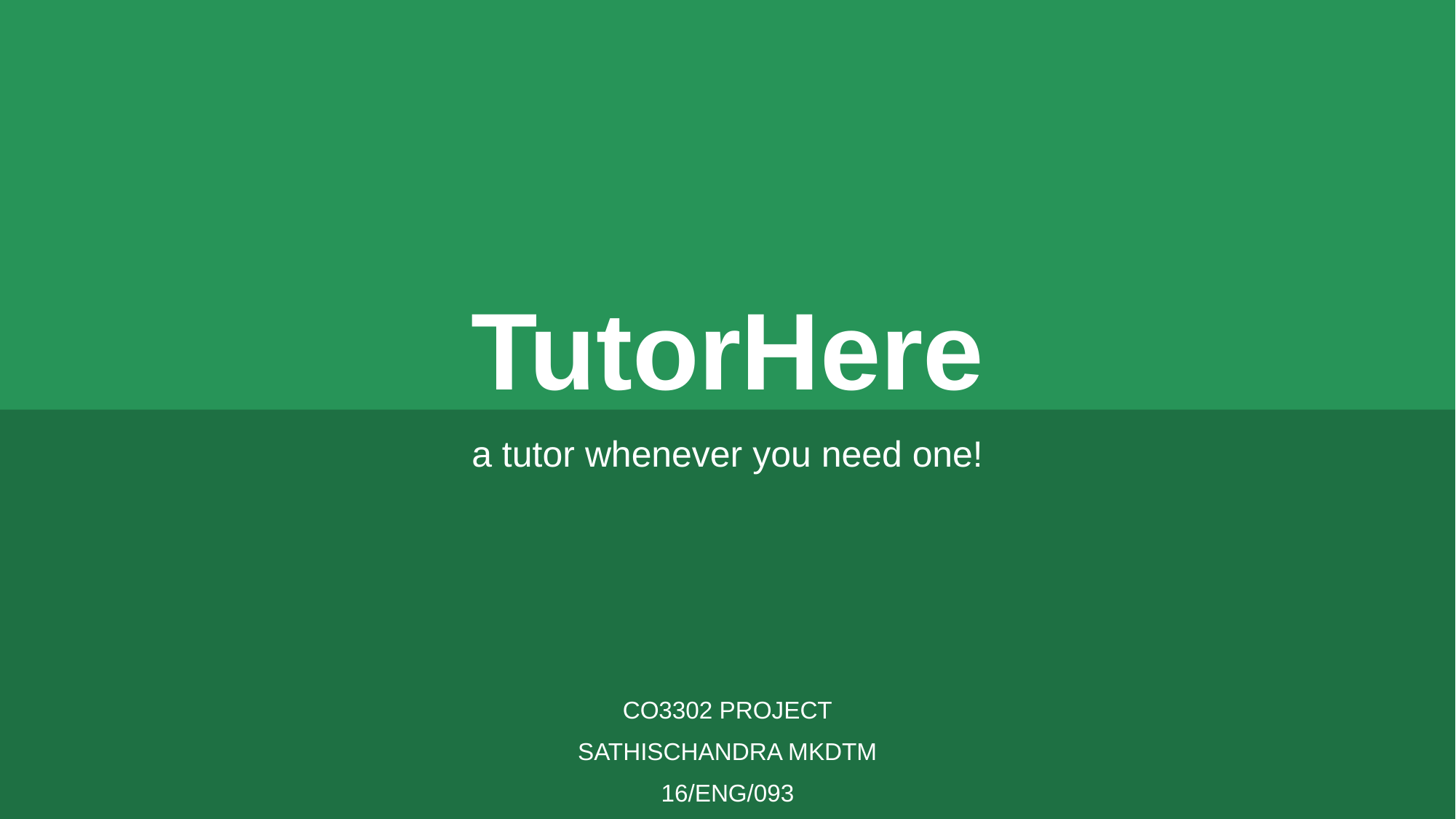

# TutorHere

a tutor whenever you need one!
CO3302 PROJECT
SATHISCHANDRA MKDTM
16/ENG/093